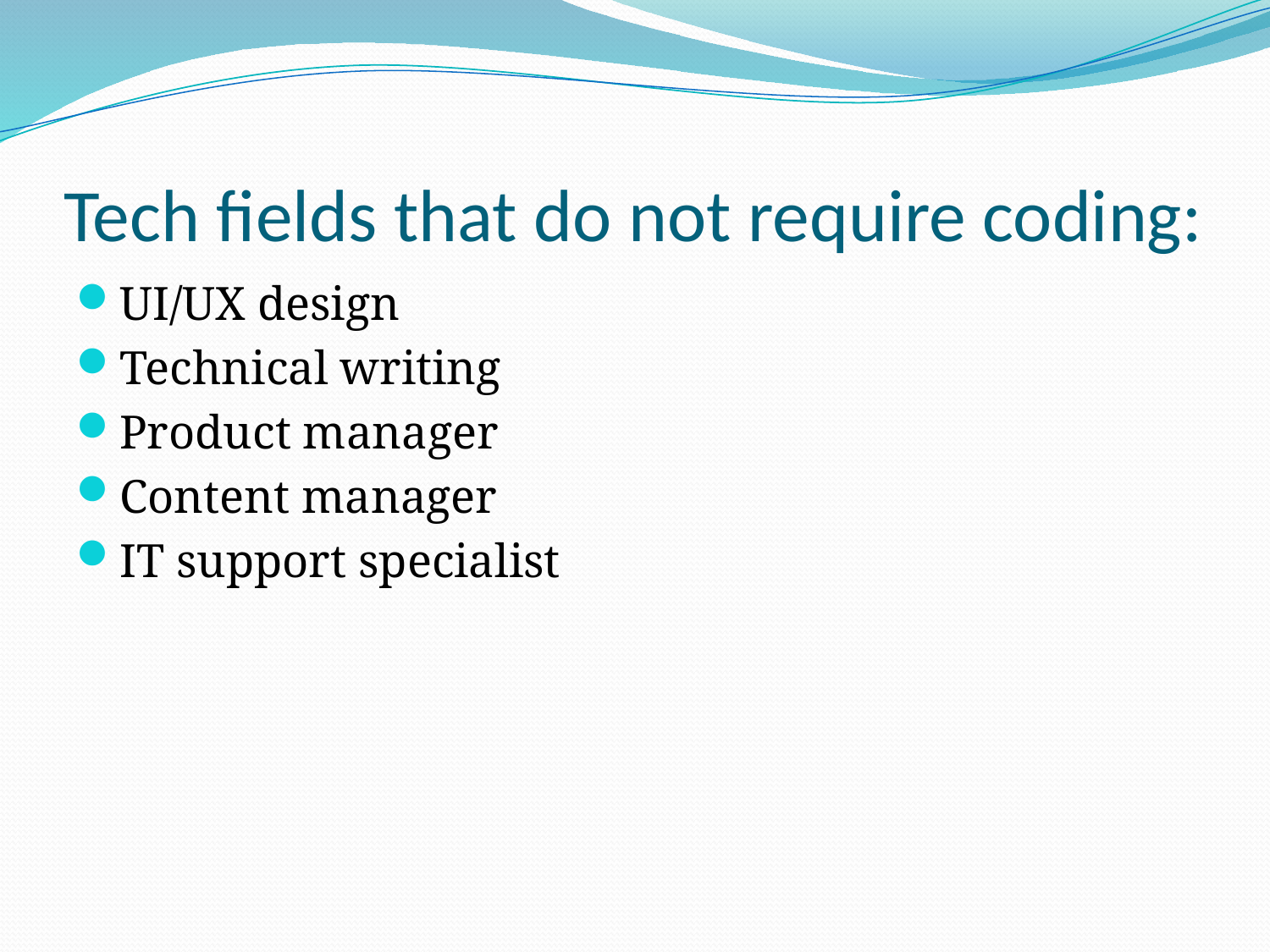

# Tech fields that do not require coding:
UI/UX design
Technical writing
Product manager
Content manager
IT support specialist